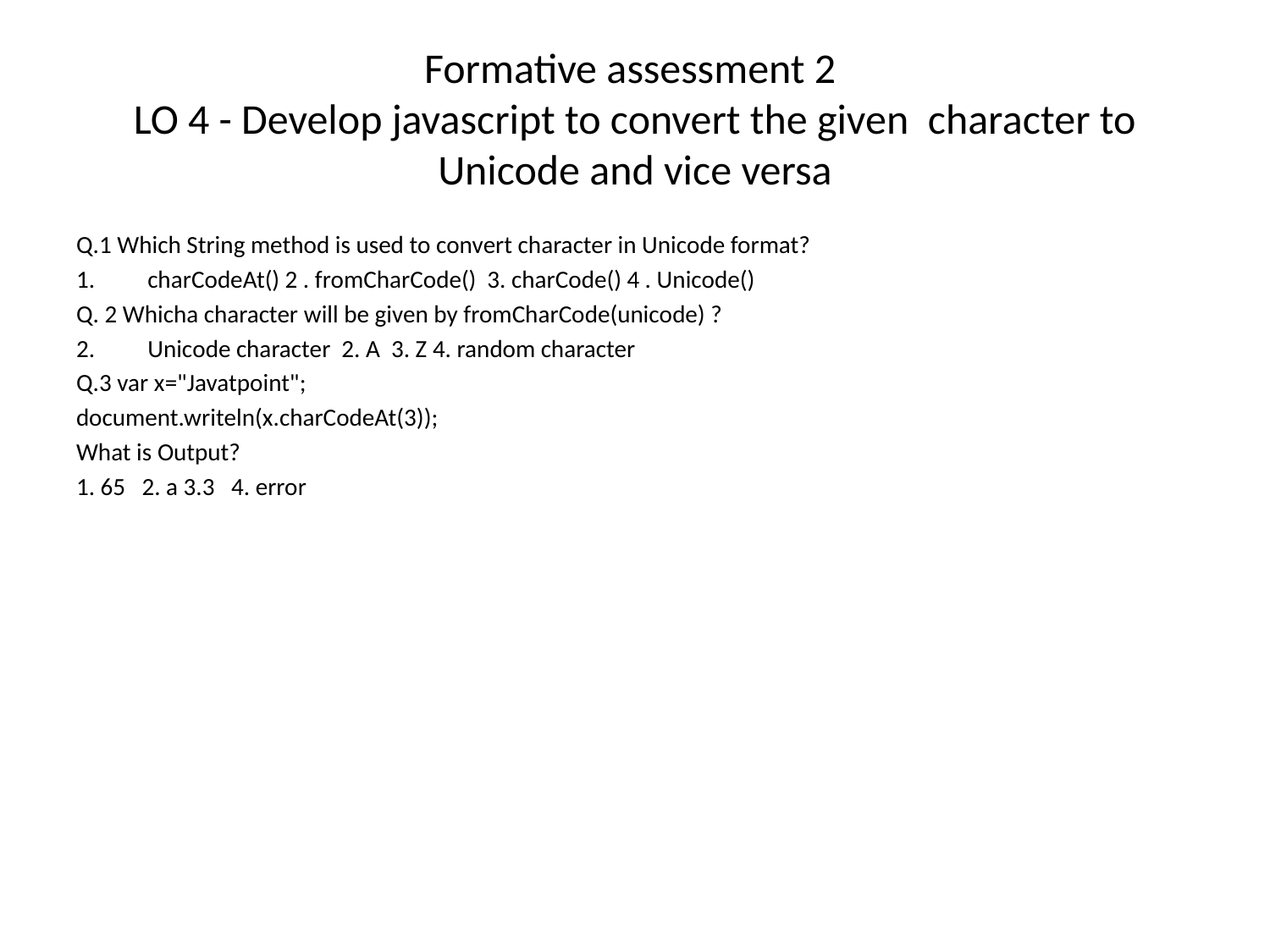

# Formative assessment 2 LO 4 - Develop javascript to convert the given  character to Unicode and vice versa
Q.1 Which String method is used to convert character in Unicode format?
charCodeAt() 2 . fromCharCode()  3. charCode() 4 . Unicode()
Q. 2 Whicha character will be given by fromCharCode(unicode) ?
Unicode character  2. A  3. Z 4. random character
Q.3 var x="Javatpoint";
document.writeln(x.charCodeAt(3));
What is Output?
1. 65   2. a 3.3   4. error